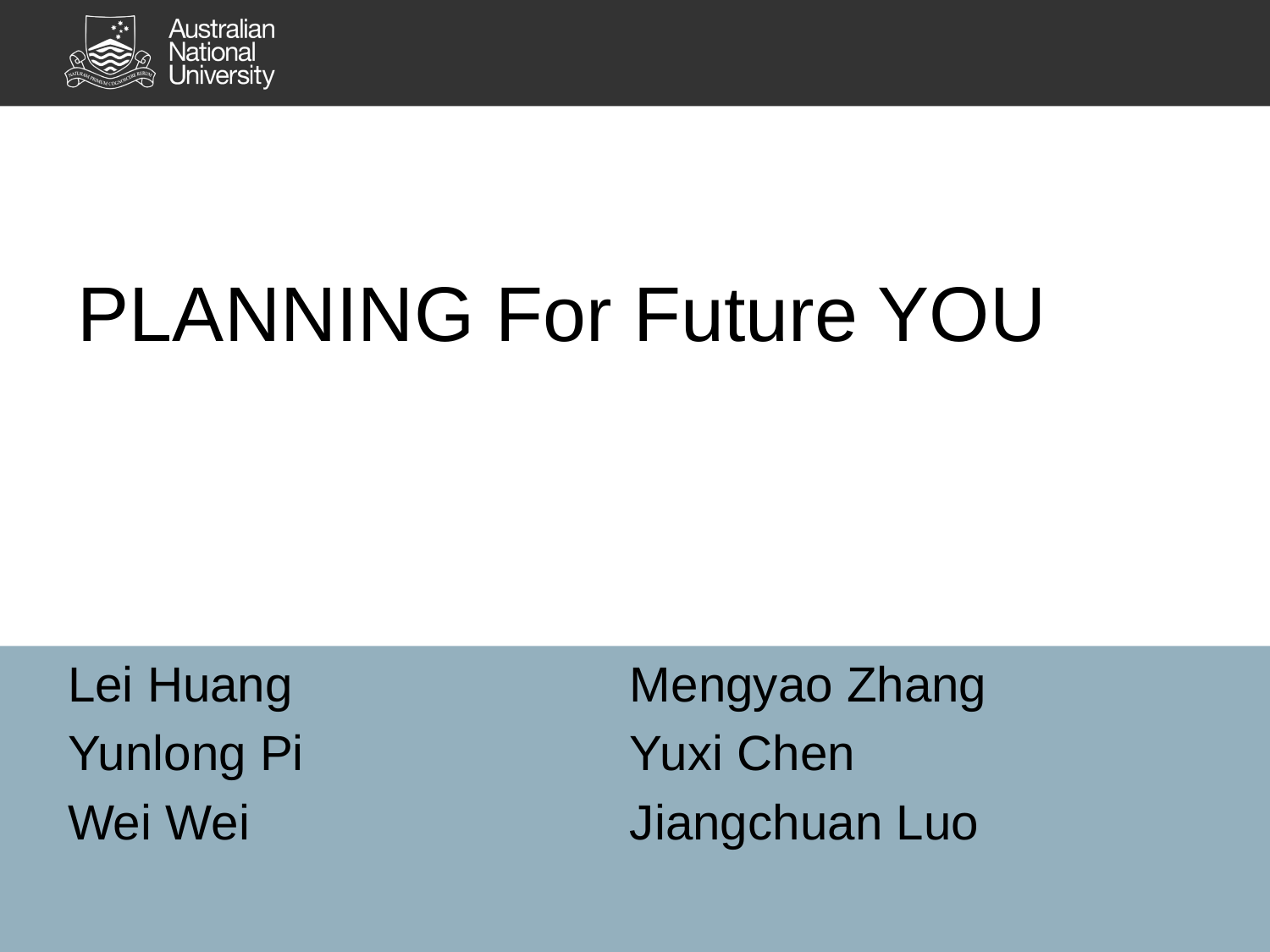

# PLANNING For Future YOU
Lei Huang
Yunlong Pi
Wei Wei

Mengyao Zhang
Yuxi Chen
Jiangchuan Luo